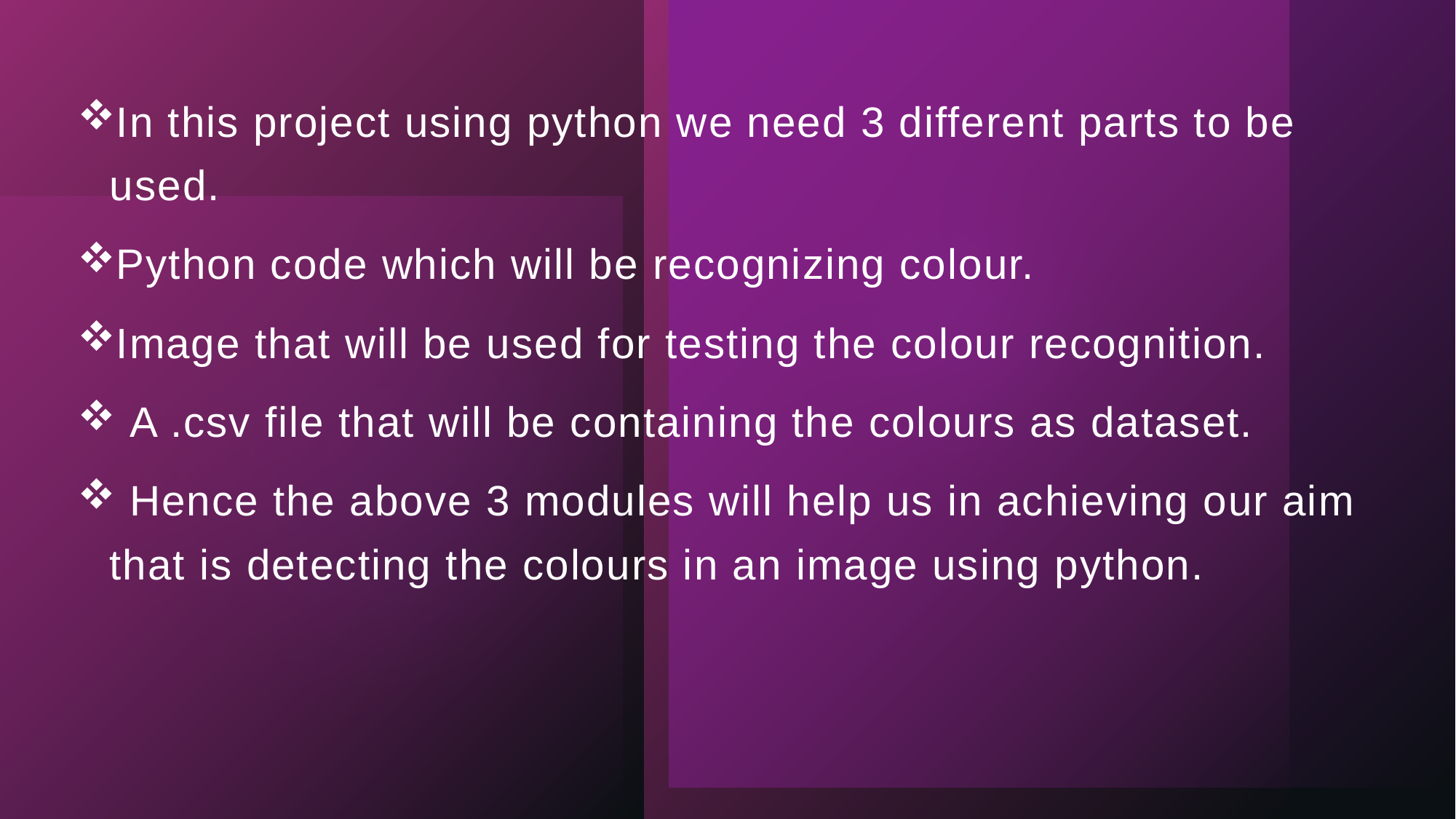

In this project using python we need 3 different parts to be used.
Python code which will be recognizing colour.
Image that will be used for testing the colour recognition.
 A .csv file that will be containing the colours as dataset.
 Hence the above 3 modules will help us in achieving our aim that is detecting the colours in an image using python.